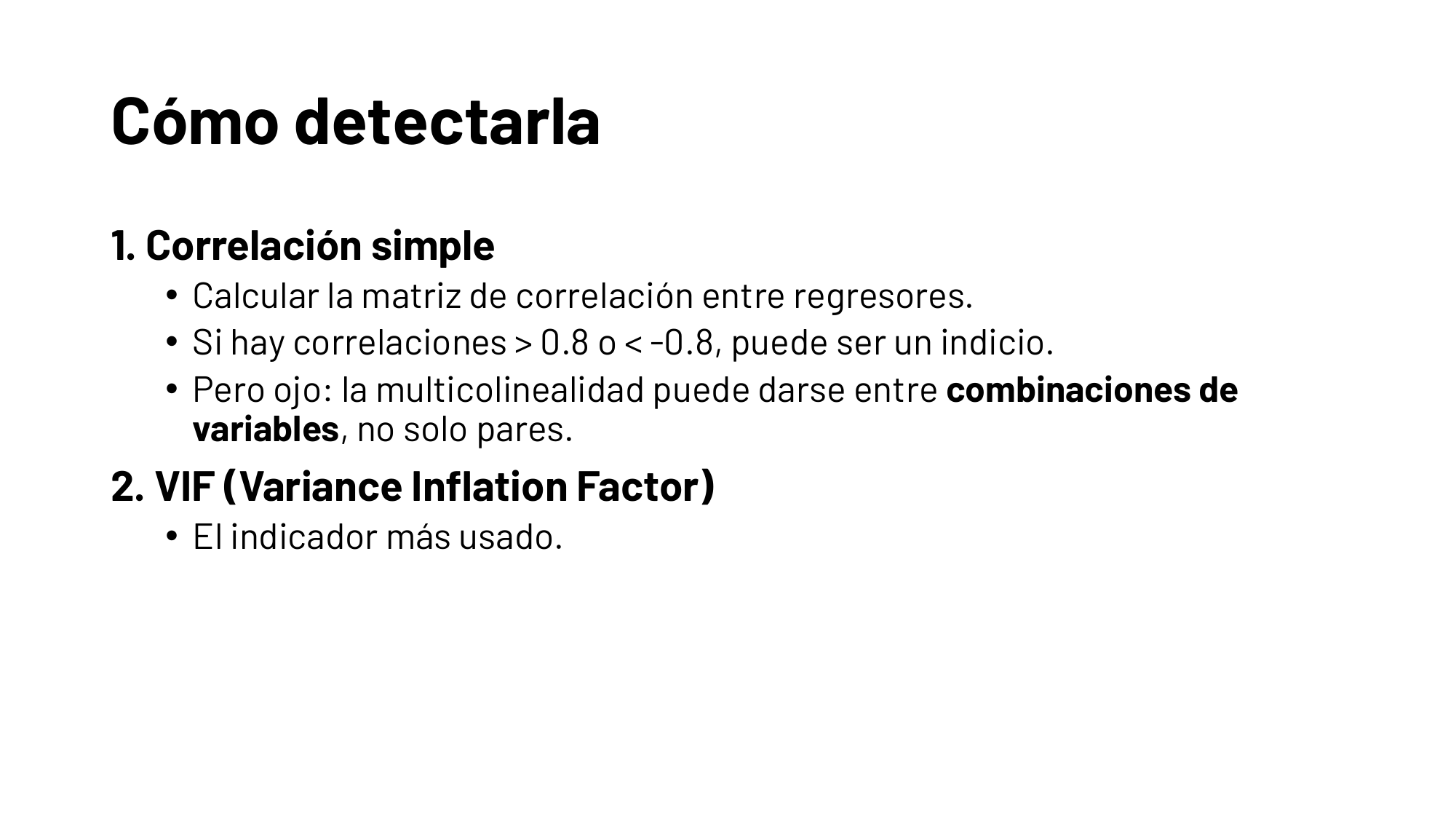

# Cómo detectarla
1. Correlación simple
Calcular la matriz de correlación entre regresores.
Si hay correlaciones > 0.8 o < -0.8, puede ser un indicio.
Pero ojo: la multicolinealidad puede darse entre combinaciones de variables, no solo pares.
2. VIF (Variance Inflation Factor)
El indicador más usado.